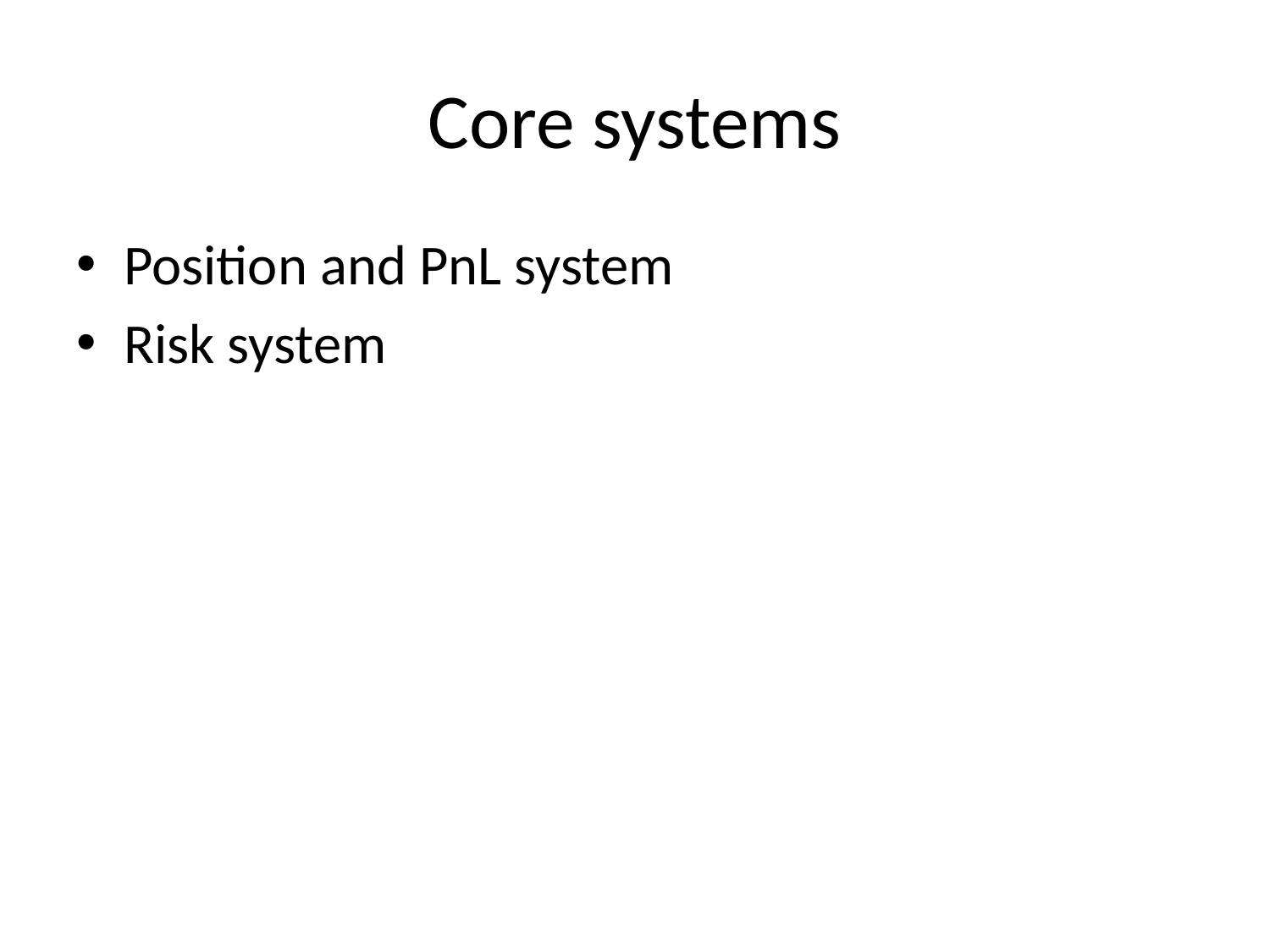

# Core systems
Position and PnL system
Risk system